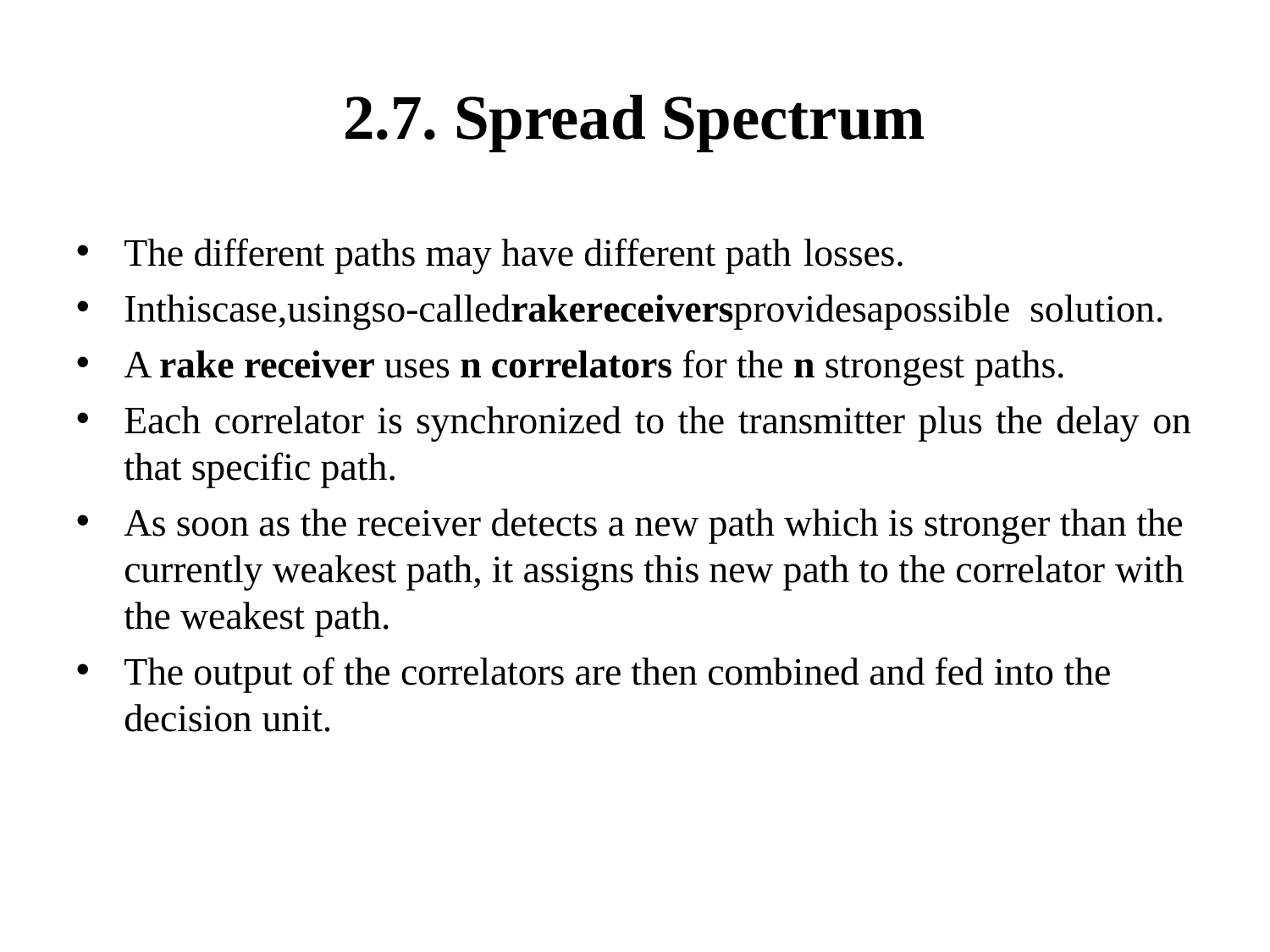

# 2.7. Spread Spectrum
The different paths may have different path losses.
Inthiscase,usingso-calledrakereceiversprovidesapossible  solution.
A rake receiver uses n correlators for the n strongest paths.
Each correlator is synchronized to the transmitter plus the delay on
that specific path.
As soon as the receiver detects a new path which is stronger than the  currently weakest path, it assigns this new path to the correlator with  the weakest path.
The output of the correlators are then combined and fed into the  decision unit.